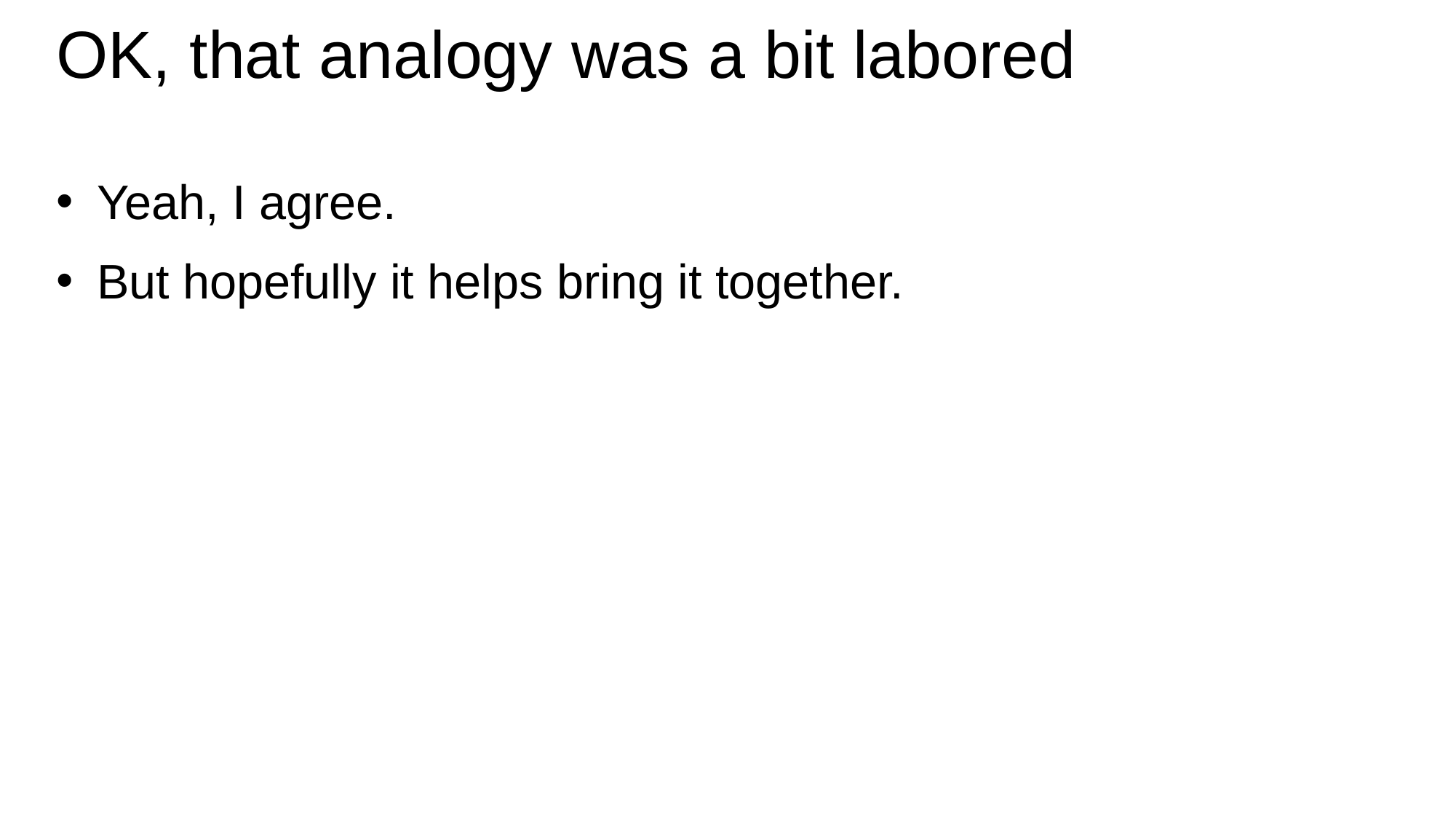

# OK, that analogy was a bit labored
Yeah, I agree.
But hopefully it helps bring it together.